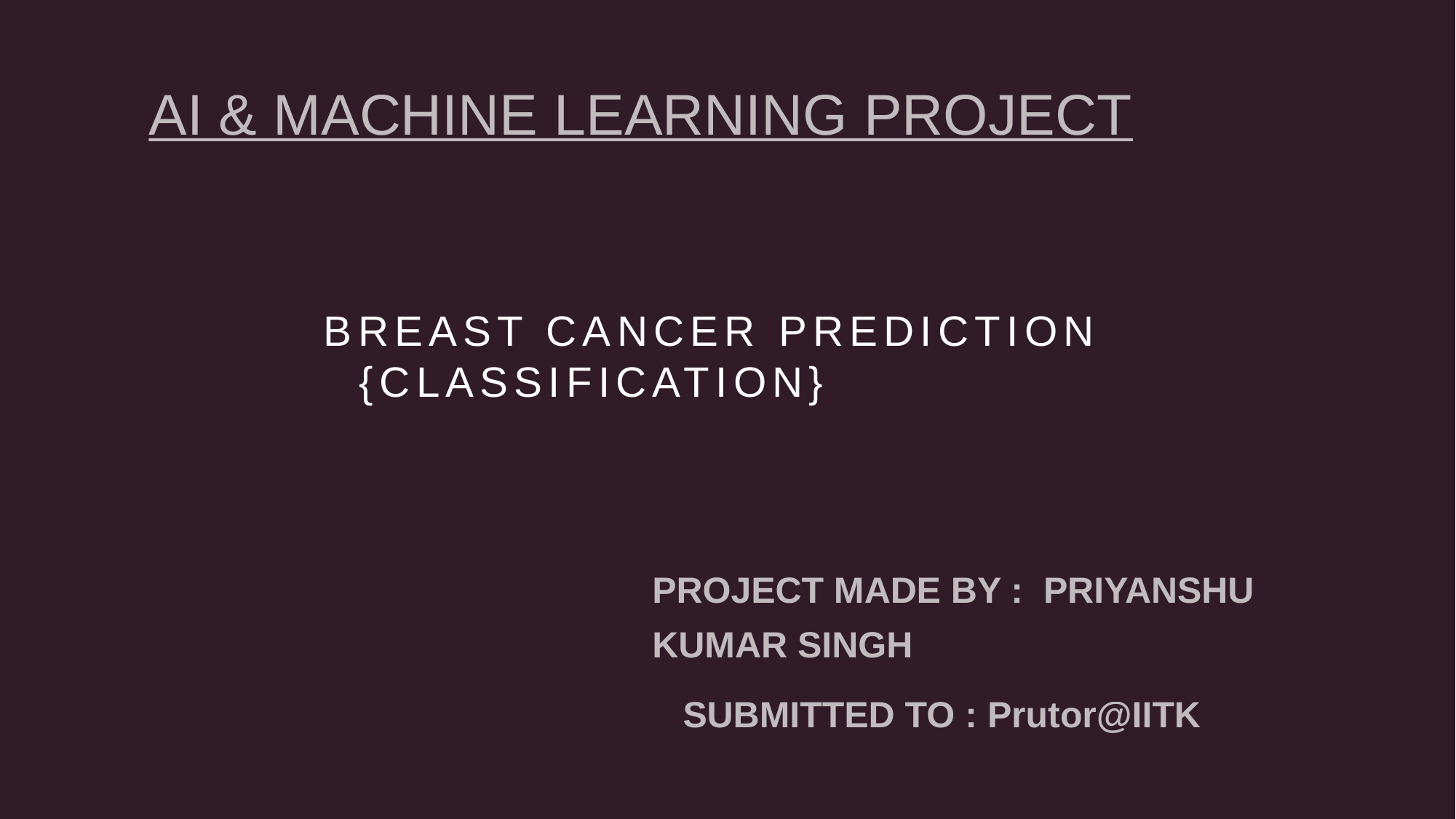

AI & MACHINE LEARNING PROJECT

# Breast Cancer Prediction    {Classification}
PROJECT MADE BY :  PRIYANSHU KUMAR SINGH
   SUBMITTED TO : Prutor@IITK